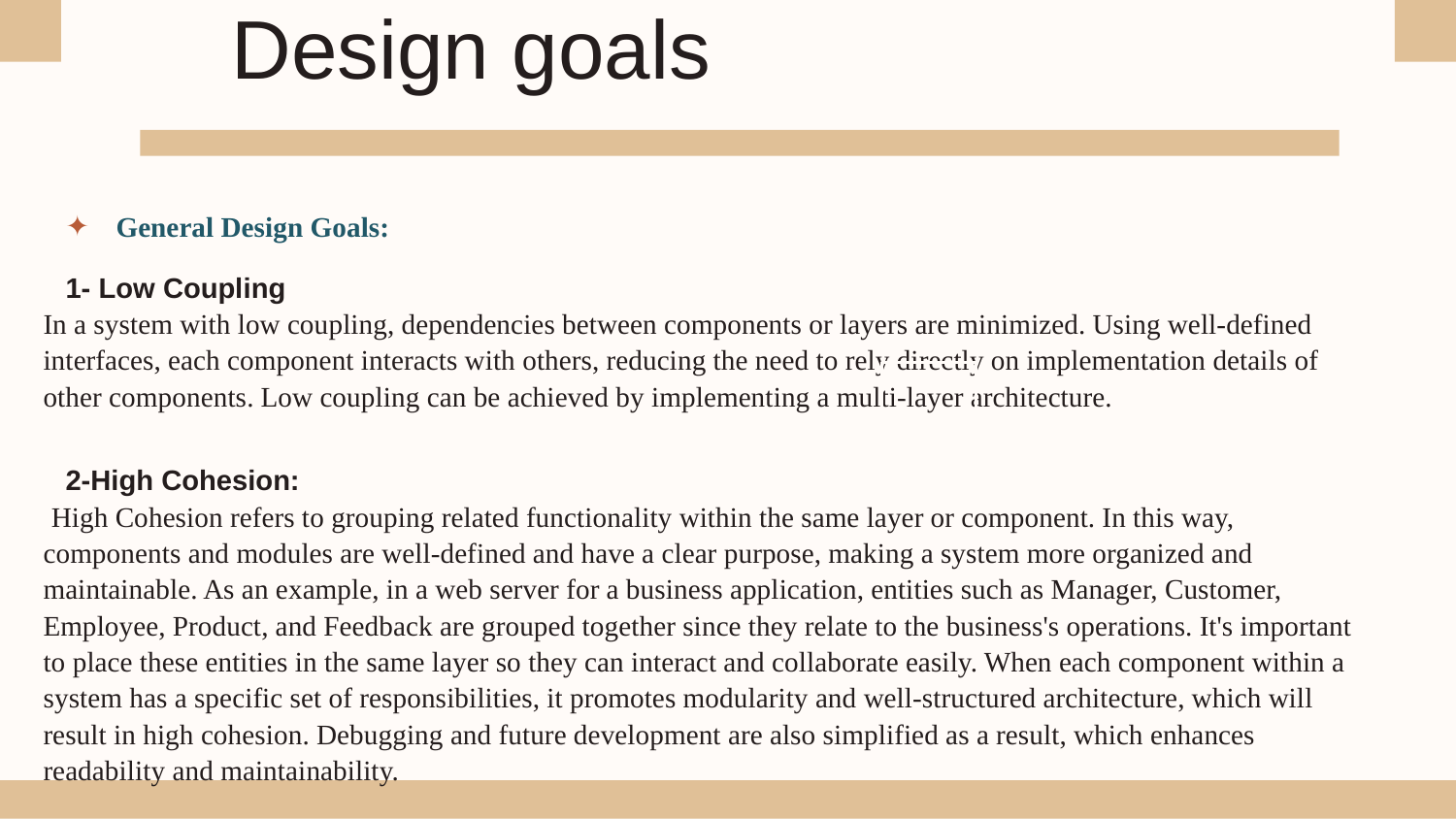

# Design goals

General Design Goals:

1- Low Coupling
In a system with low coupling, dependencies between components or layers are minimized. Using well-defined interfaces, each component interacts with others, reducing the need to rely directly on implementation details of other components. Low coupling can be achieved by implementing a multi-layer architecture.

2-High Cohesion:
 High Cohesion refers to grouping related functionality within the same layer or component. In this way, components and modules are well-defined and have a clear purpose, making a system more organized and maintainable. As an example, in a web server for a business application, entities such as Manager, Customer, Employee, Product, and Feedback are grouped together since they relate to the business's operations. It's important to place these entities in the same layer so they can interact and collaborate easily. When each component within a system has a specific set of responsibilities, it promotes modularity and well-structured architecture, which will result in high cohesion. Debugging and future development are also simplified as a result, which enhances readability and maintainability.